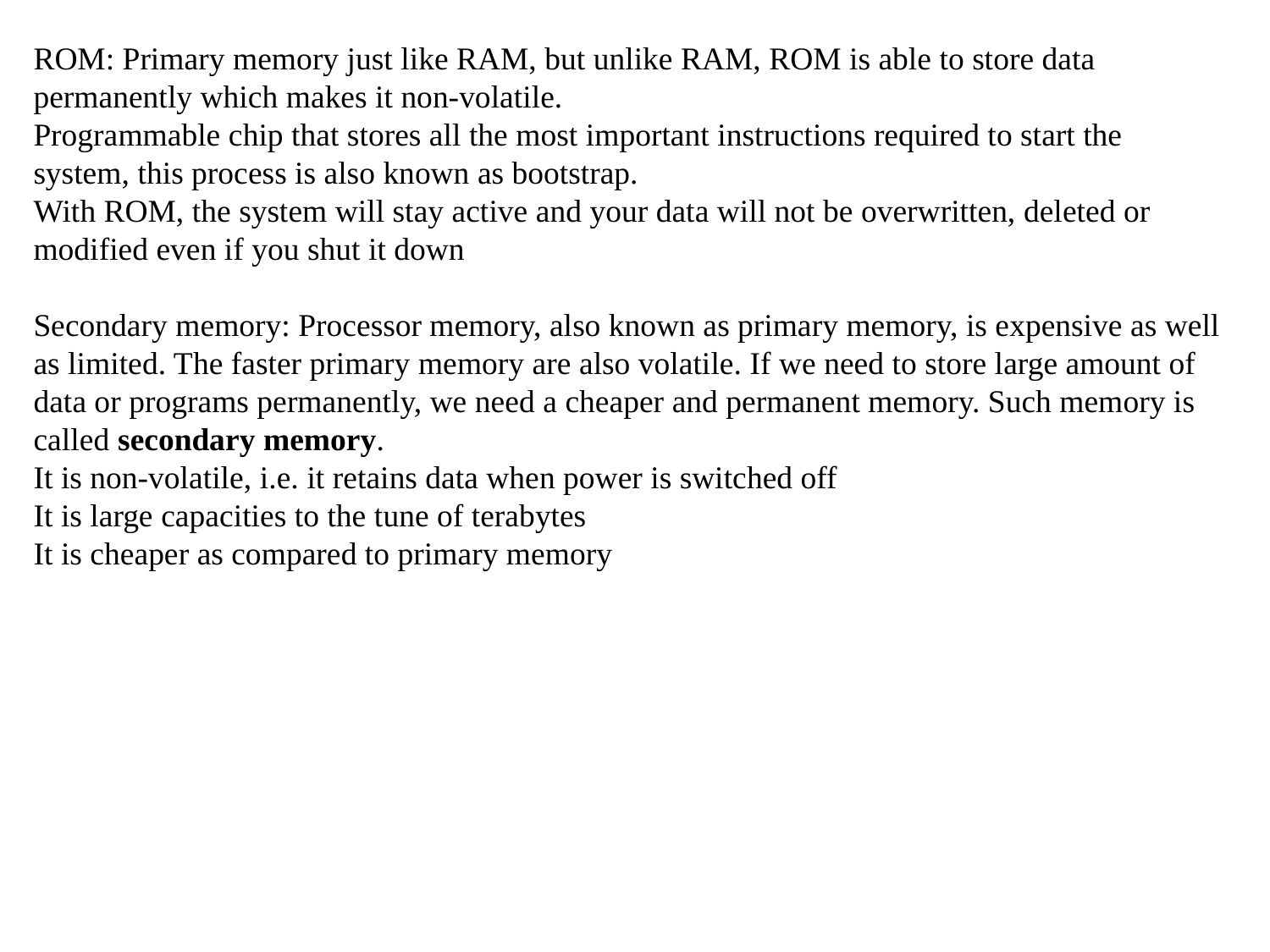

ROM: Primary memory just like RAM, but unlike RAM, ROM is able to store data permanently which makes it non-volatile.
Programmable chip that stores all the most important instructions required to start the system, this process is also known as bootstrap.
With ROM, the system will stay active and your data will not be overwritten, deleted or modified even if you shut it down

Secondary memory: Processor memory, also known as primary memory, is expensive as well as limited. The faster primary memory are also volatile. If we need to store large amount of data or programs permanently, we need a cheaper and permanent memory. Such memory is called secondary memory.
It is non-volatile, i.e. it retains data when power is switched off
It is large capacities to the tune of terabytes
It is cheaper as compared to primary memory